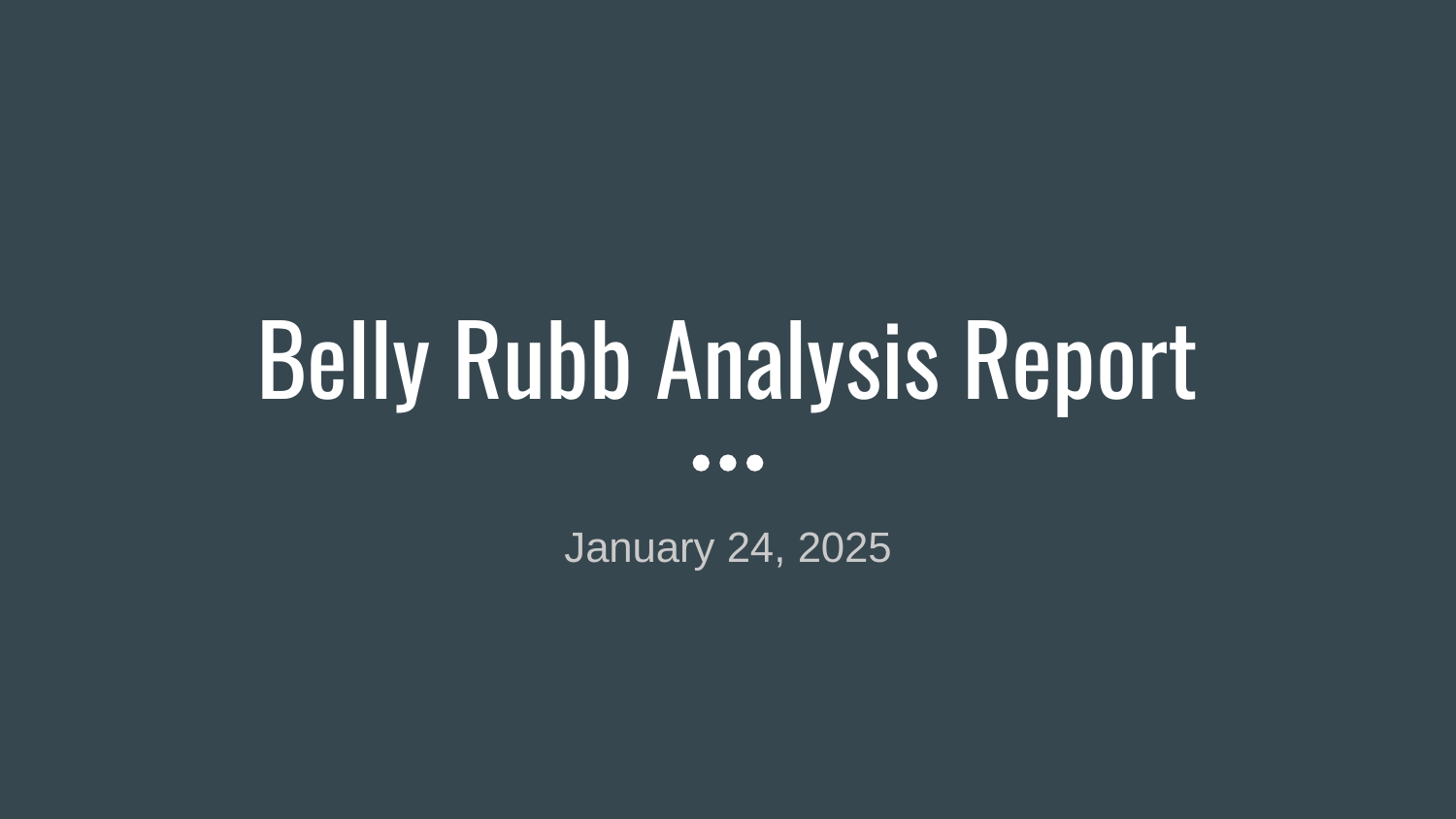

# Belly Rubb Analysis Report
January 24, 2025